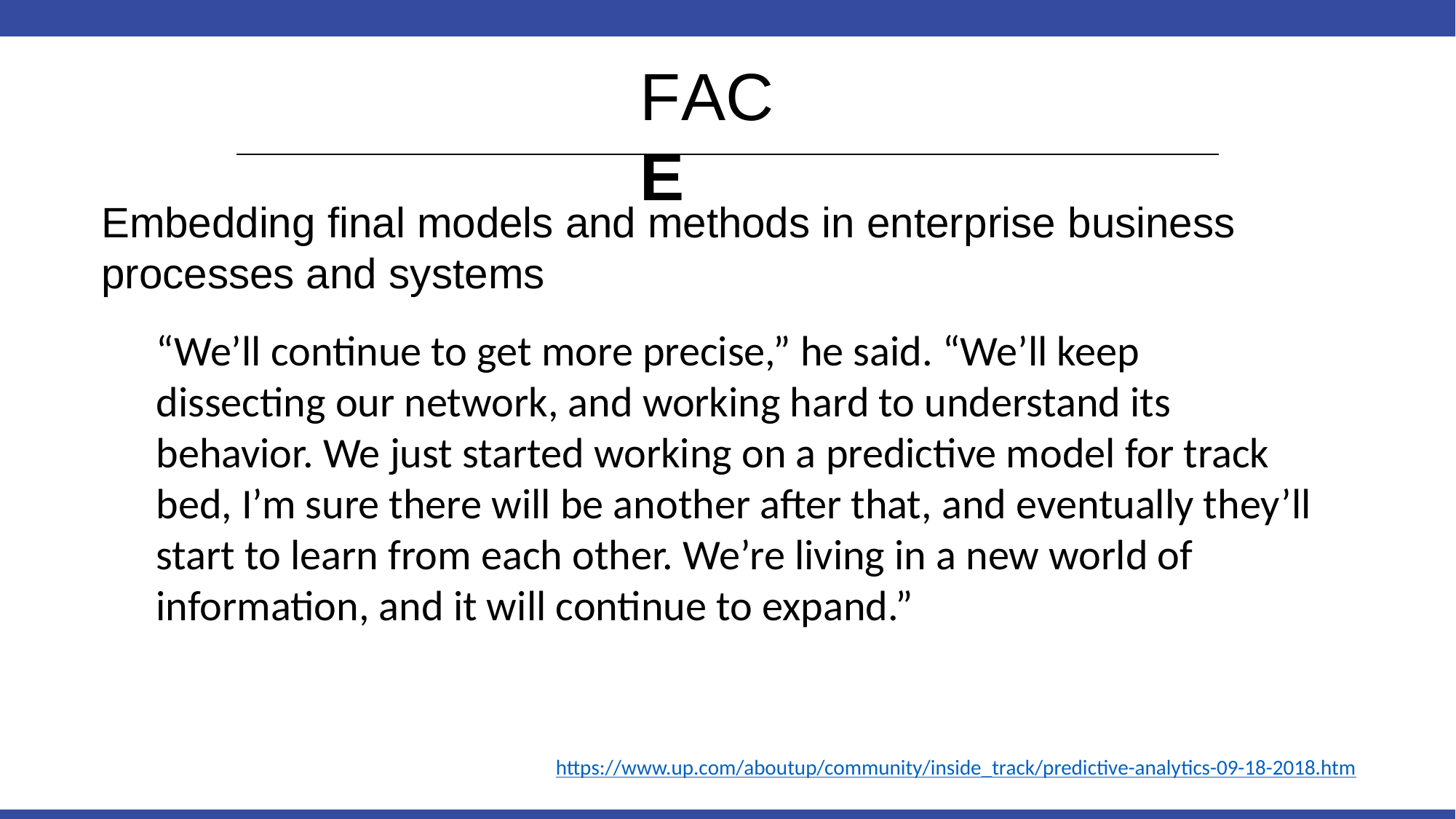

# FACE

Embedding final models and methods in enterprise business processes and systems
“We’ll continue to get more precise,” he said. “We’ll keep dissecting our network, and working hard to understand its behavior. We just started working on a predictive model for track bed, I’m sure there will be another after that, and eventually they’ll start to learn from each other. We’re living in a new world of information, and it will continue to expand.”
https://www.up.com/aboutup/community/inside_track/predictive-analytics-09-18-2018.htm